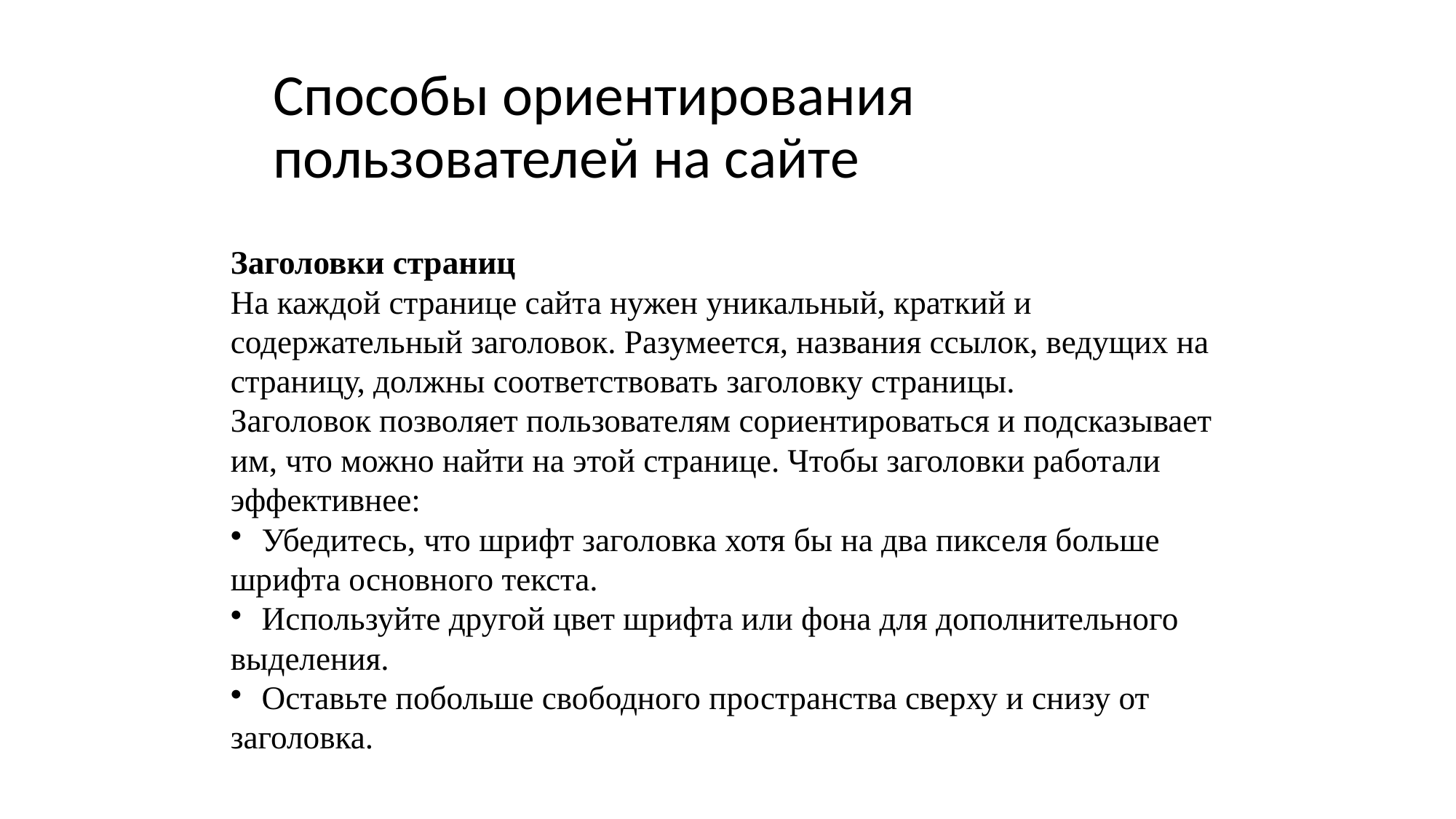

# Способы ориентирования пользователей на сайте
Заголовки страниц
На каждой странице сайта нужен уникальный, краткий и содержательный заголовок. Разумеется, названия ссылок, ведущих на страницу, должны соответствовать заголовку страницы.
Заголовок позволяет пользователям сориентироваться и подсказывает им, что можно найти на этой странице. Чтобы заголовки работали эффективнее:
  Убедитесь, что шрифт заголовка хотя бы на два пикселя больше шрифта основного текста.
  Используйте другой цвет шрифта или фона для дополнительного выделения.
  Оставьте побольше свободного пространства сверху и снизу от заголовка.